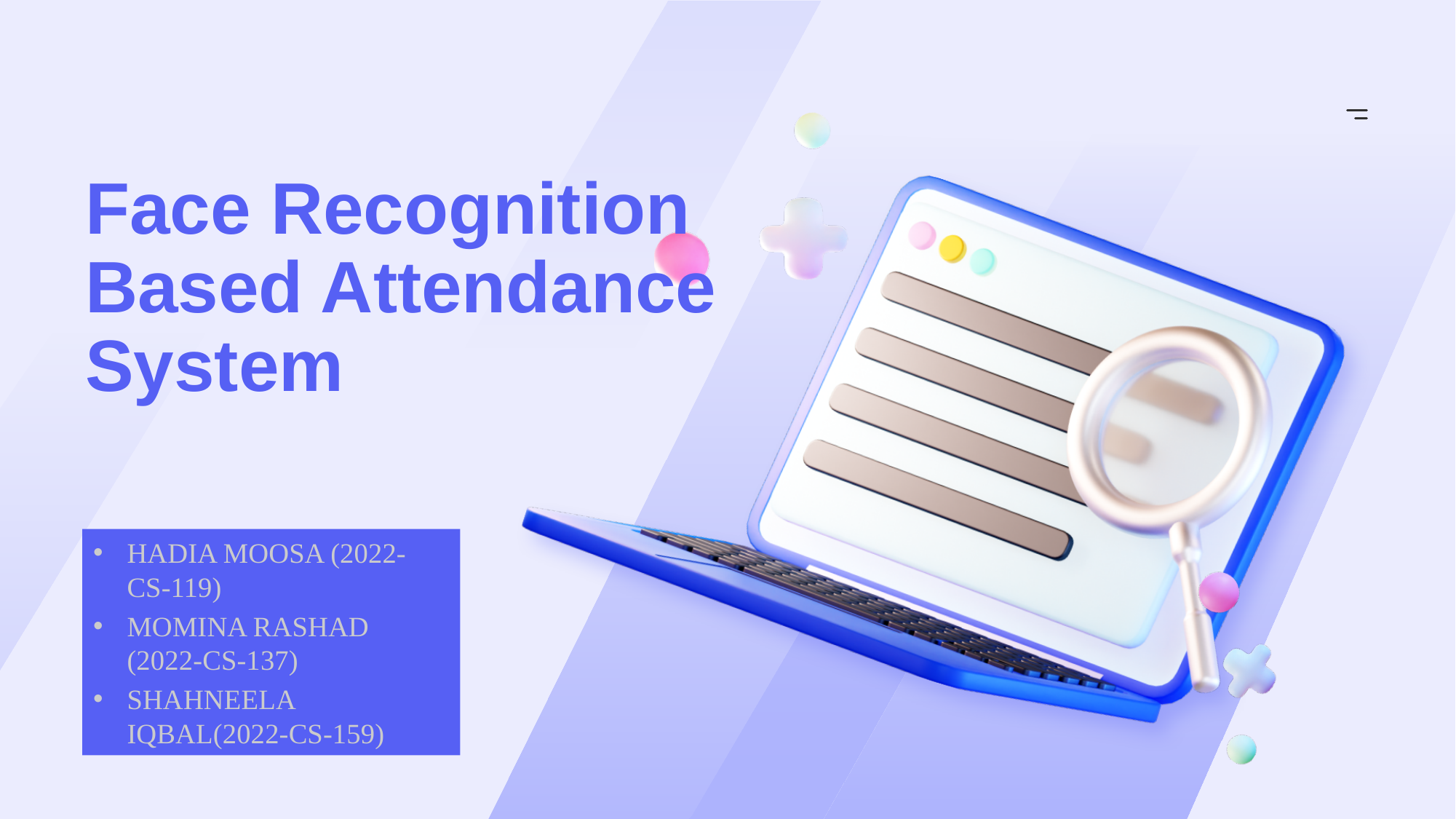

Face Recognition Based Attendance System
HADIA MOOSA (2022-CS-119)
MOMINA RASHAD (2022-CS-137)
SHAHNEELA IQBAL(2022-CS-159)